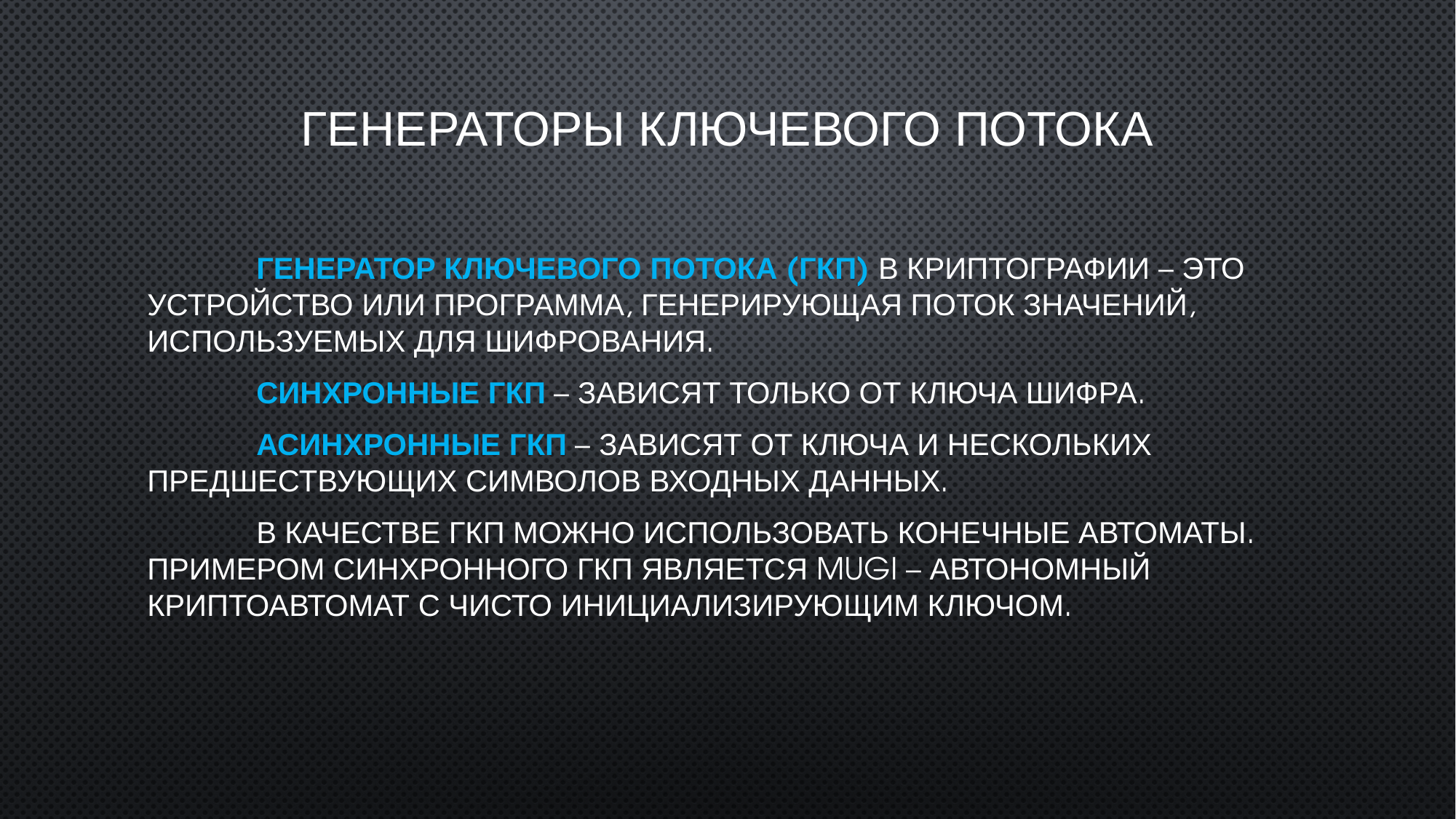

# Генераторы ключевого потока
	Генератор ключевого потока (ГКП) в криптографии – это устройство или программа, генерирующая поток значений, используемых для шифрования.
	Синхронные ГКП – зависят только от ключа шифра.
	Асинхронные ГКП – зависят от ключа и нескольких предшествующих символов входных данных.
	В качестве ГКП можно использовать конечные автоматы. Примером синхронного ГКП является MUGI – автономный криптоавтомат с чисто инициализирующим ключом.